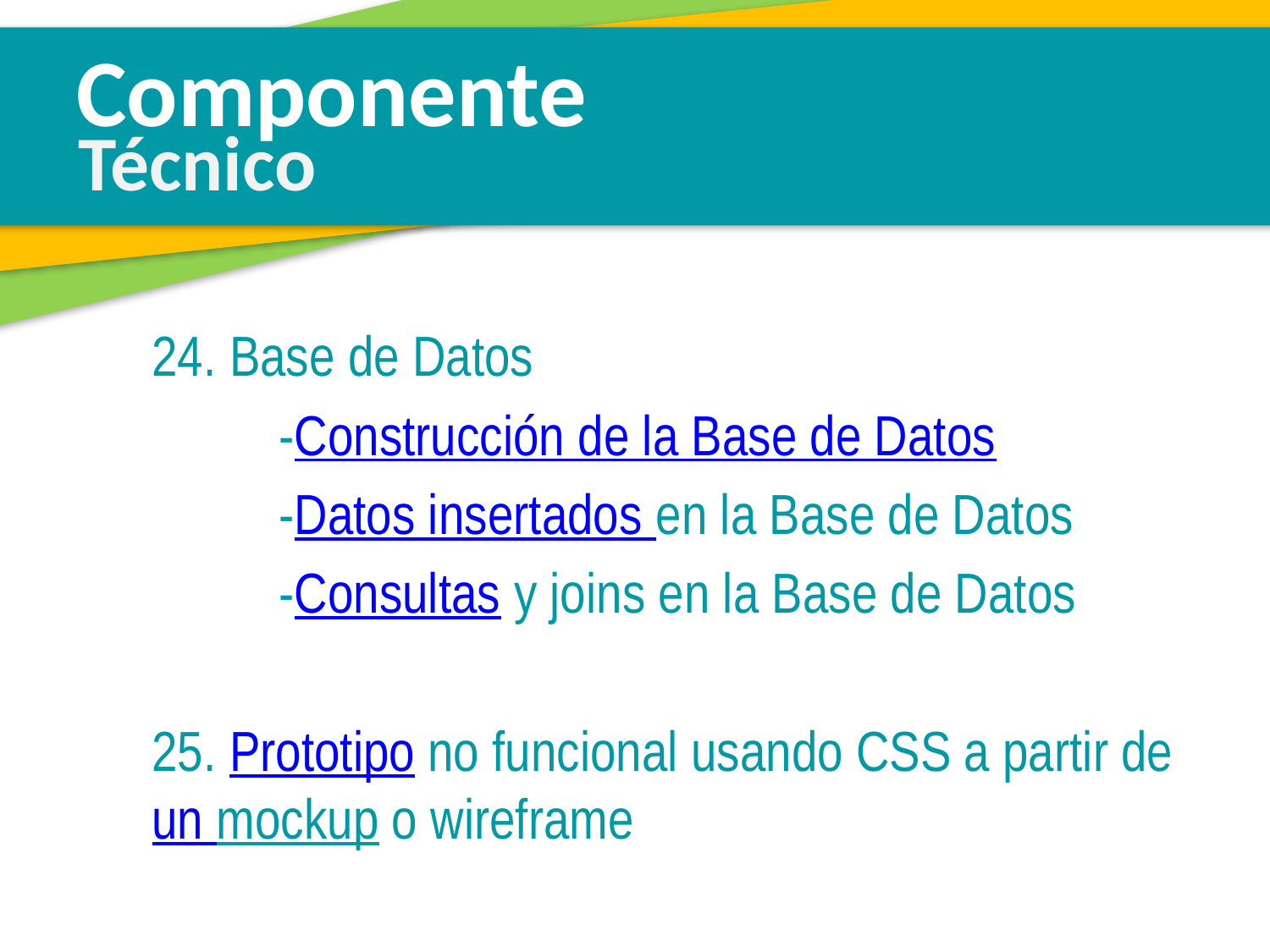

Componente
Técnico
24. Base de Datos
	-Construcción de la Base de Datos
	-Datos insertados en la Base de Datos
	-Consultas y joins en la Base de Datos

25. Prototipo no funcional usando CSS a partir de un mockup o wireframe